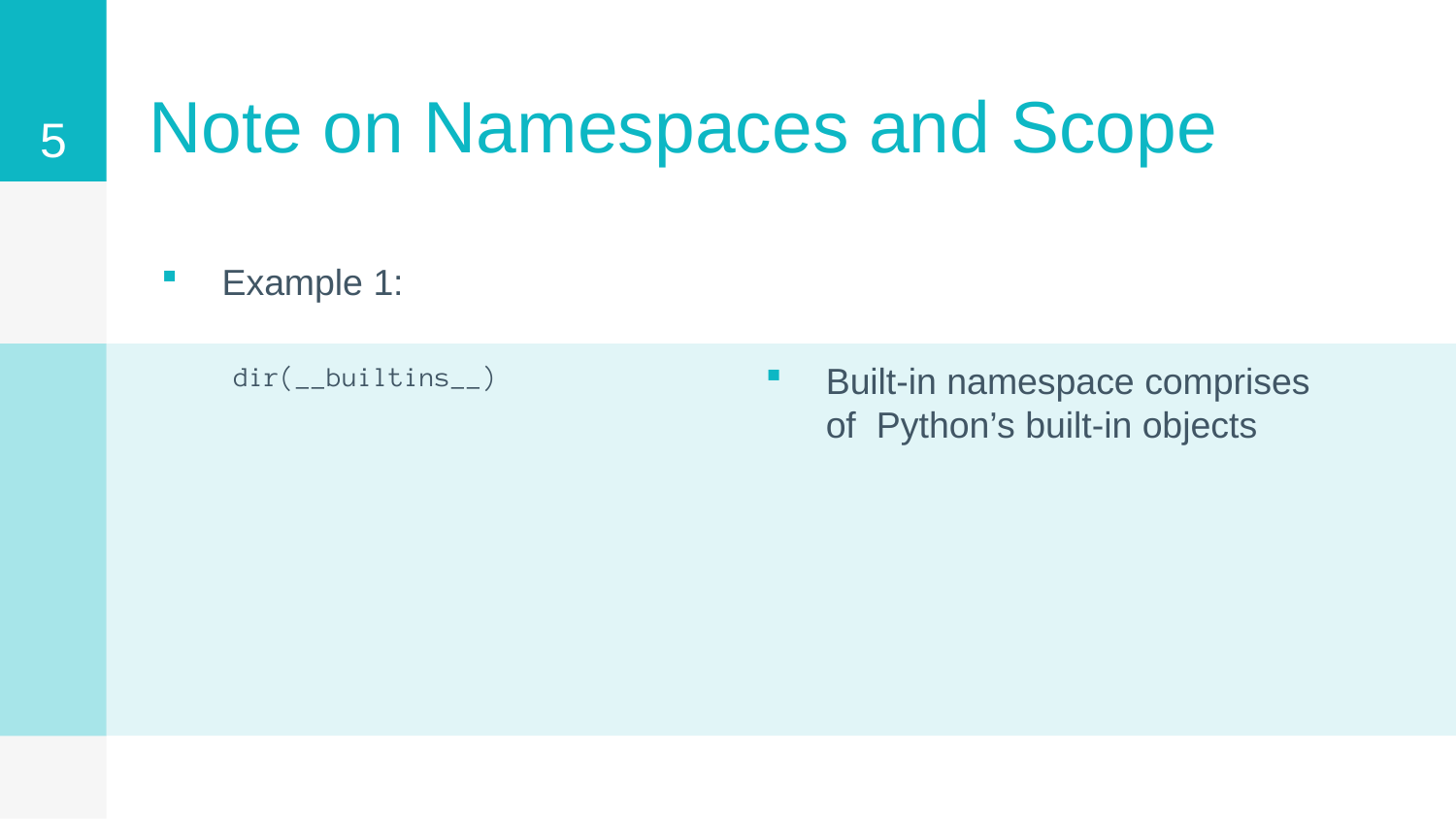

5
# Note on Namespaces and Scope
Example 1:
dir(__builtins__)
Built-in namespace comprises of  Python’s built-in objects